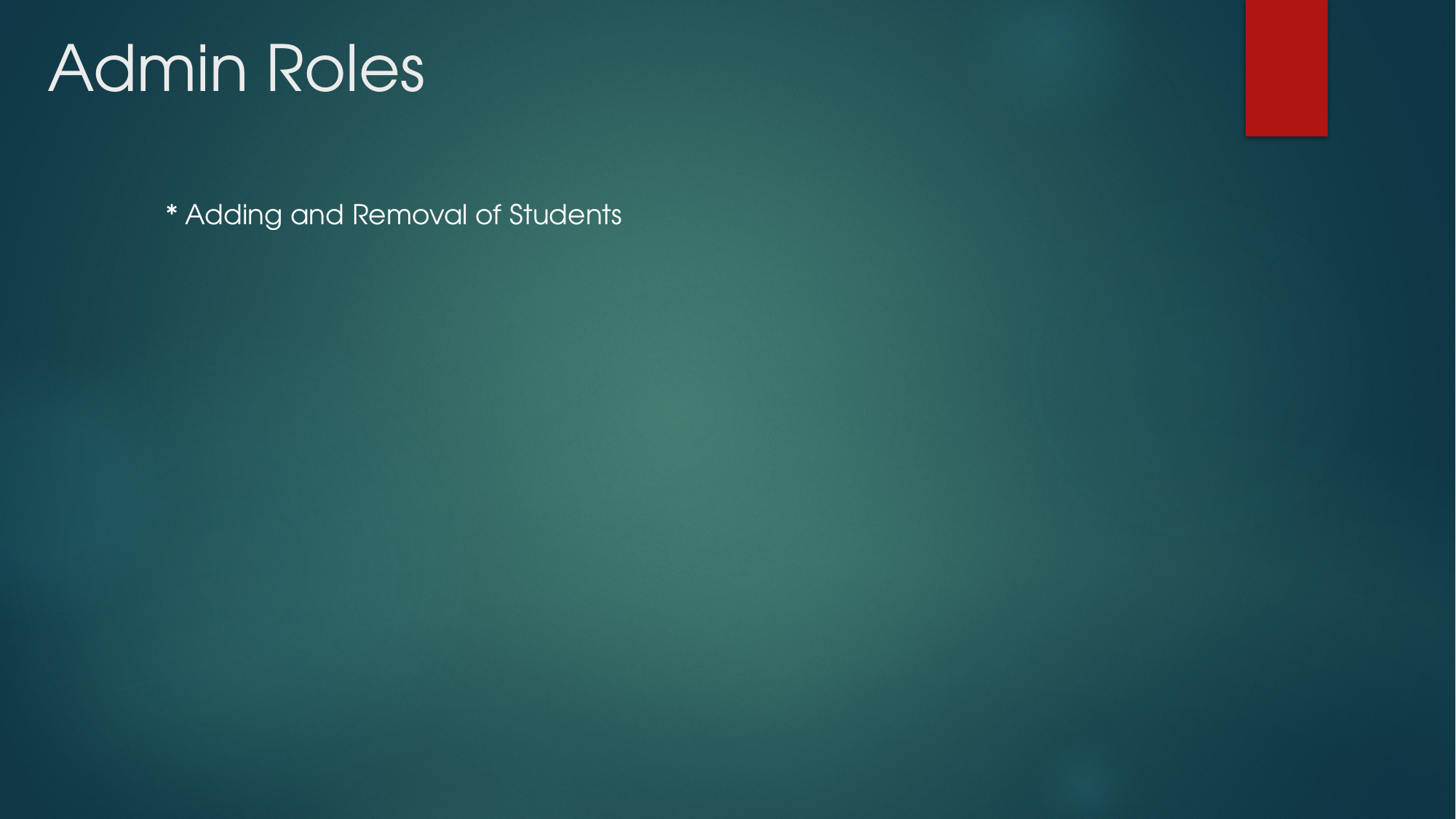

# Admin Roles
* Adding and Removal of Students